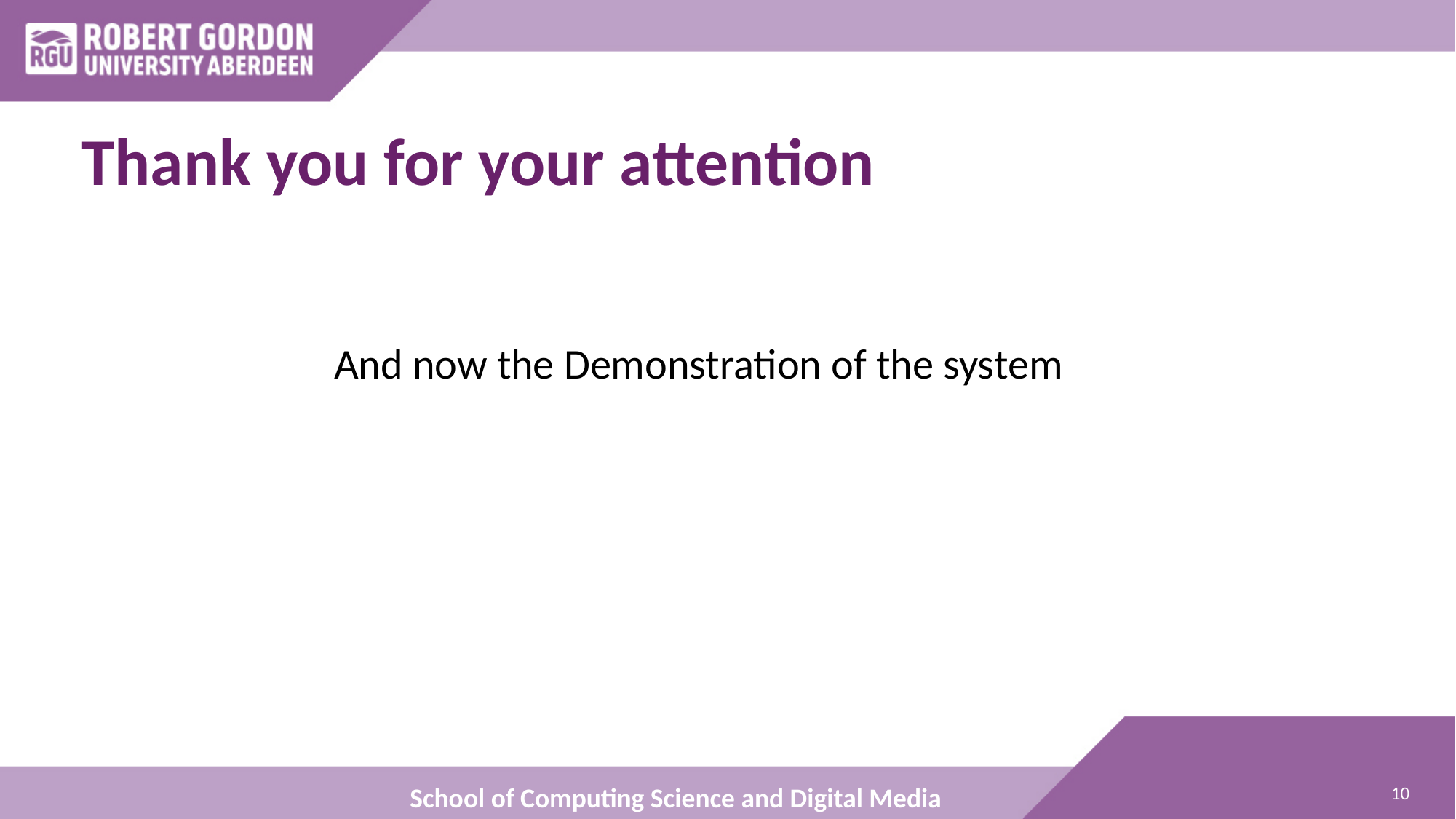

# Thank you for your attention

And now the Demonstration of the system
10